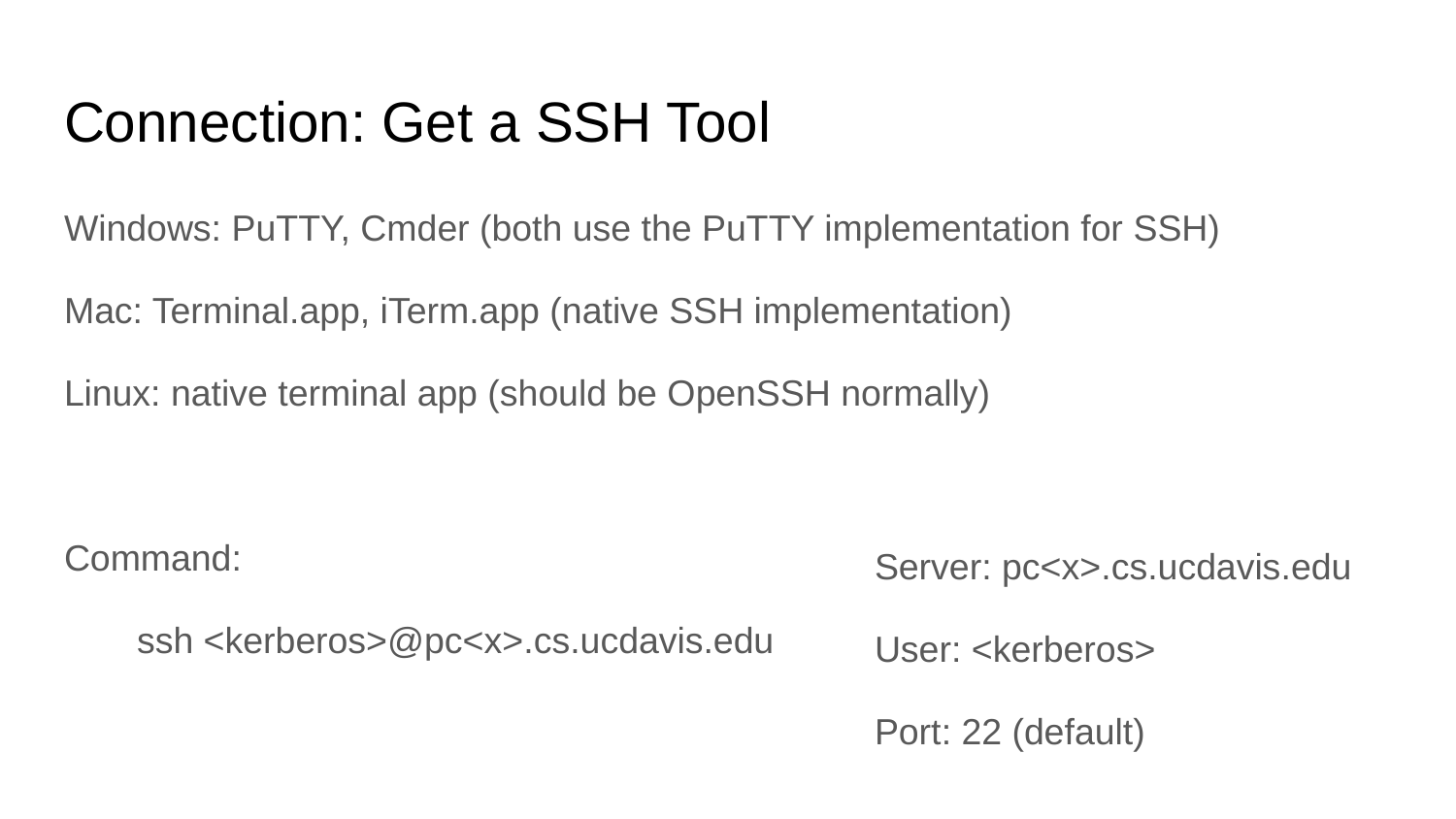

# Connection: Get a SSH Tool
Windows: PuTTY, Cmder (both use the PuTTY implementation for SSH)
Mac: Terminal.app, iTerm.app (native SSH implementation)
Linux: native terminal app (should be OpenSSH normally)

Command:
ssh <kerberos>@pc<x>.cs.ucdavis.edu
Server: pc<x>.cs.ucdavis.edu
User: <kerberos>
Port: 22 (default)